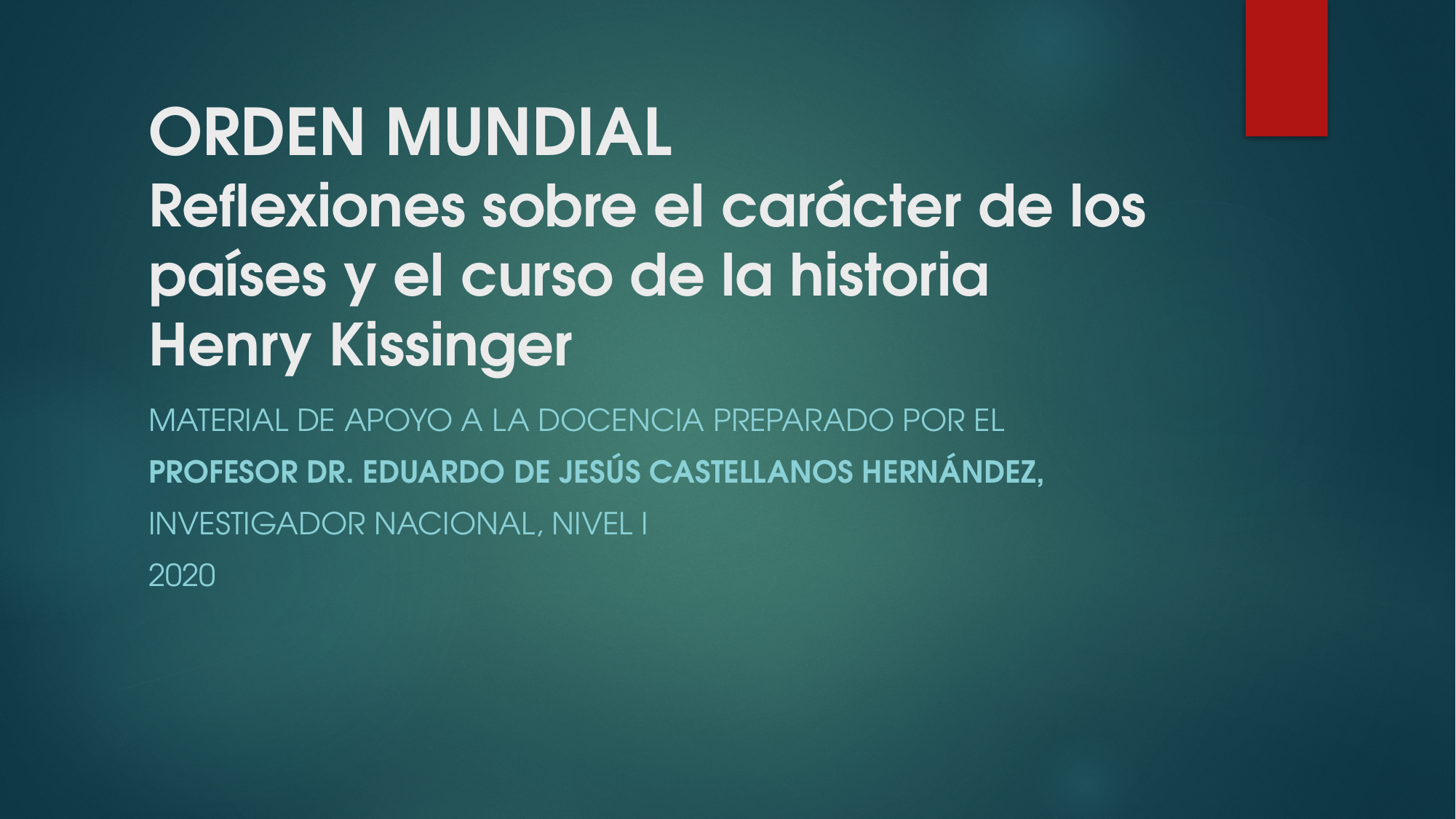

# ORDEN MUNDIAL Reflexiones sobre el carácter de los países y el curso de la historia Henry Kissinger
MATERIAL de apoyo a la docencia preparado por el
Profesor Dr. Eduardo de Jesús Castellanos Hernández,
Investigador Nacional, Nivel I
2020